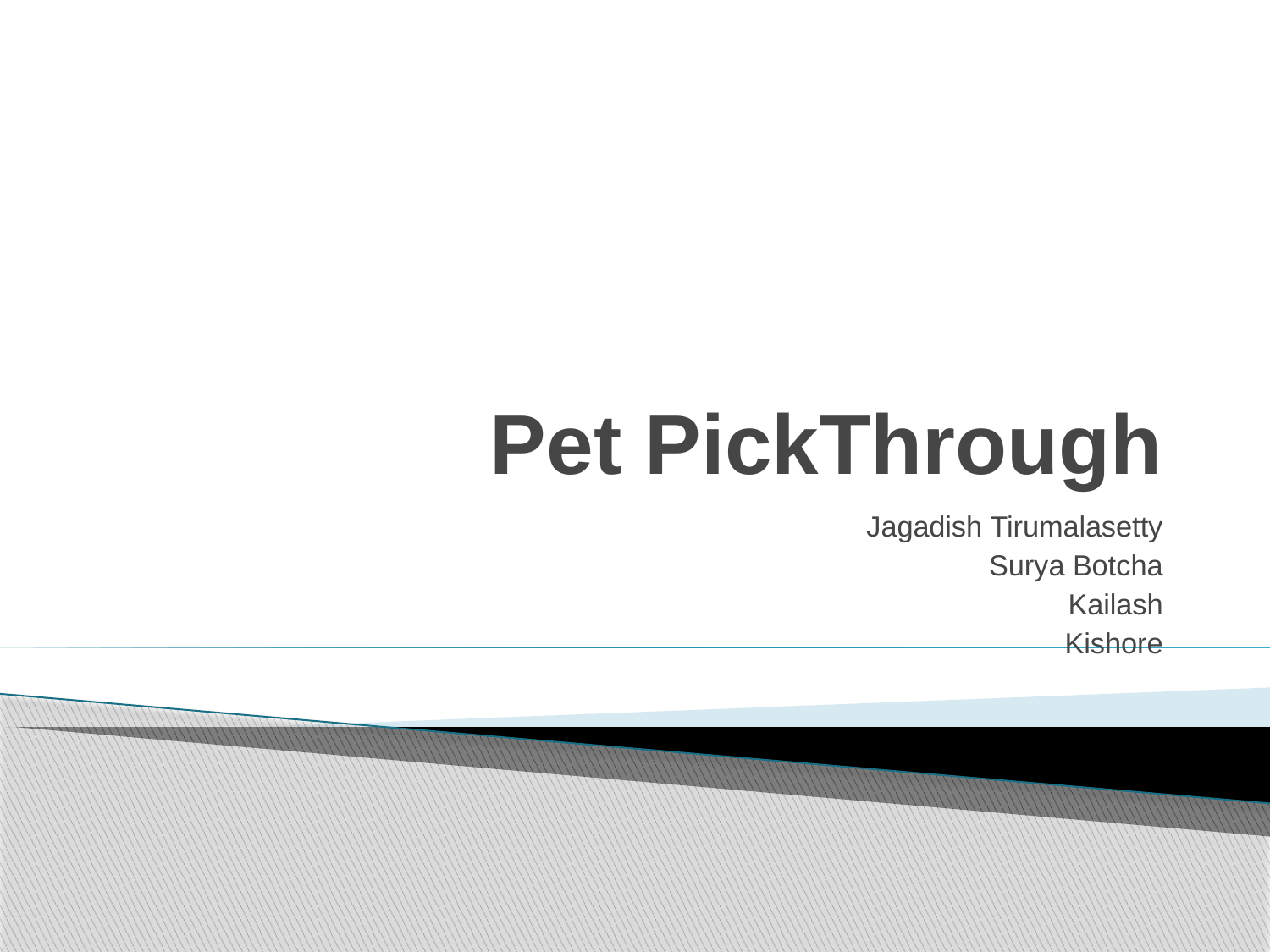

# Pet PickThrough
Jagadish Tirumalasetty
Surya Botcha
Kailash
Kishore